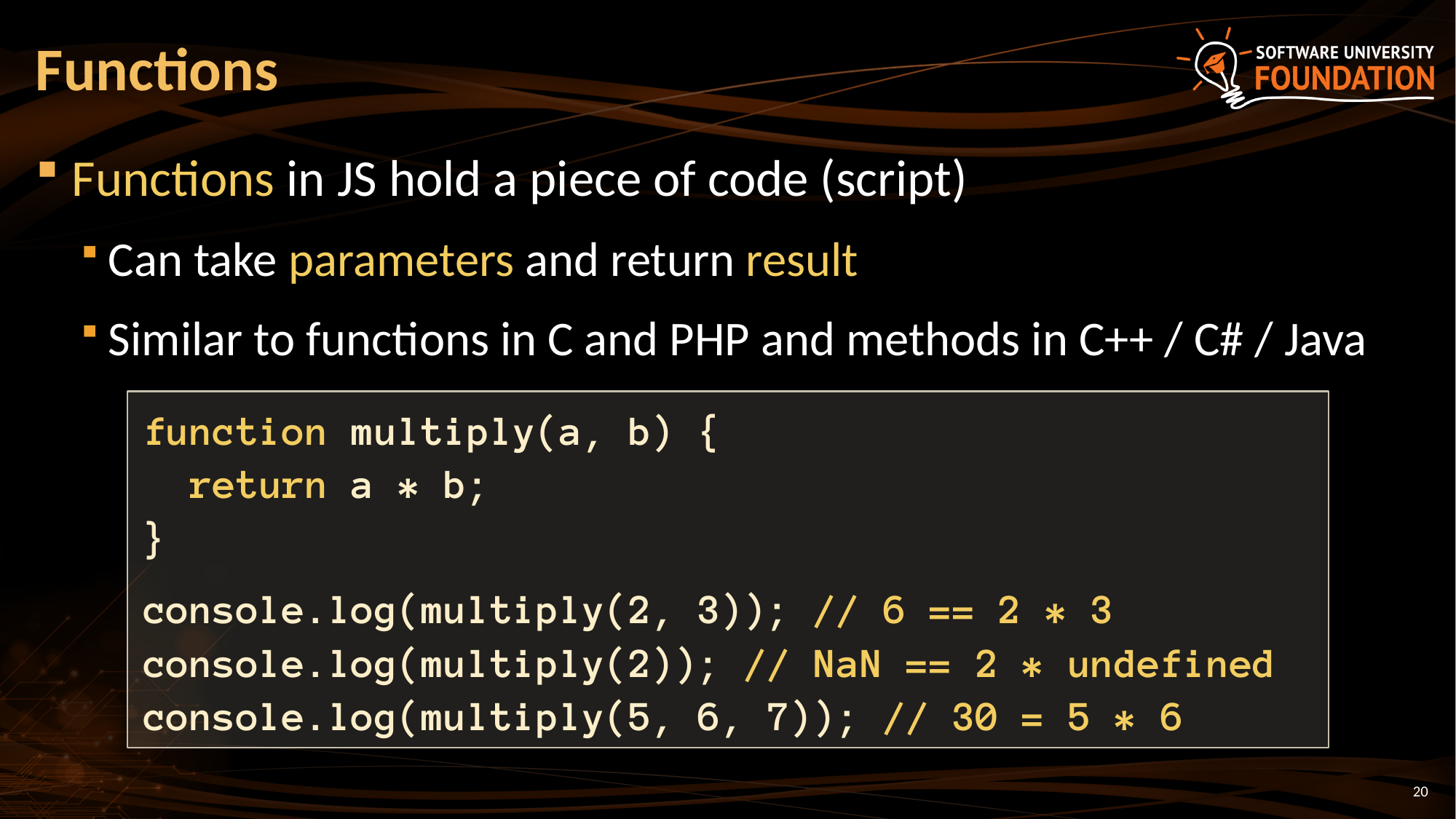

# Functions
Functions in JS hold a piece of code (script)
Can take parameters and return result
Similar to functions in C and PHP and methods in C++ / C# / Java
function multiply(a, b) {
  return a * b;
}
console.log(multiply(2, 3)); // 6 == 2 * 3
console.log(multiply(2)); // NaN == 2 * undefined
console.log(multiply(5, 6, 7)); // 30 = 5 * 6
20